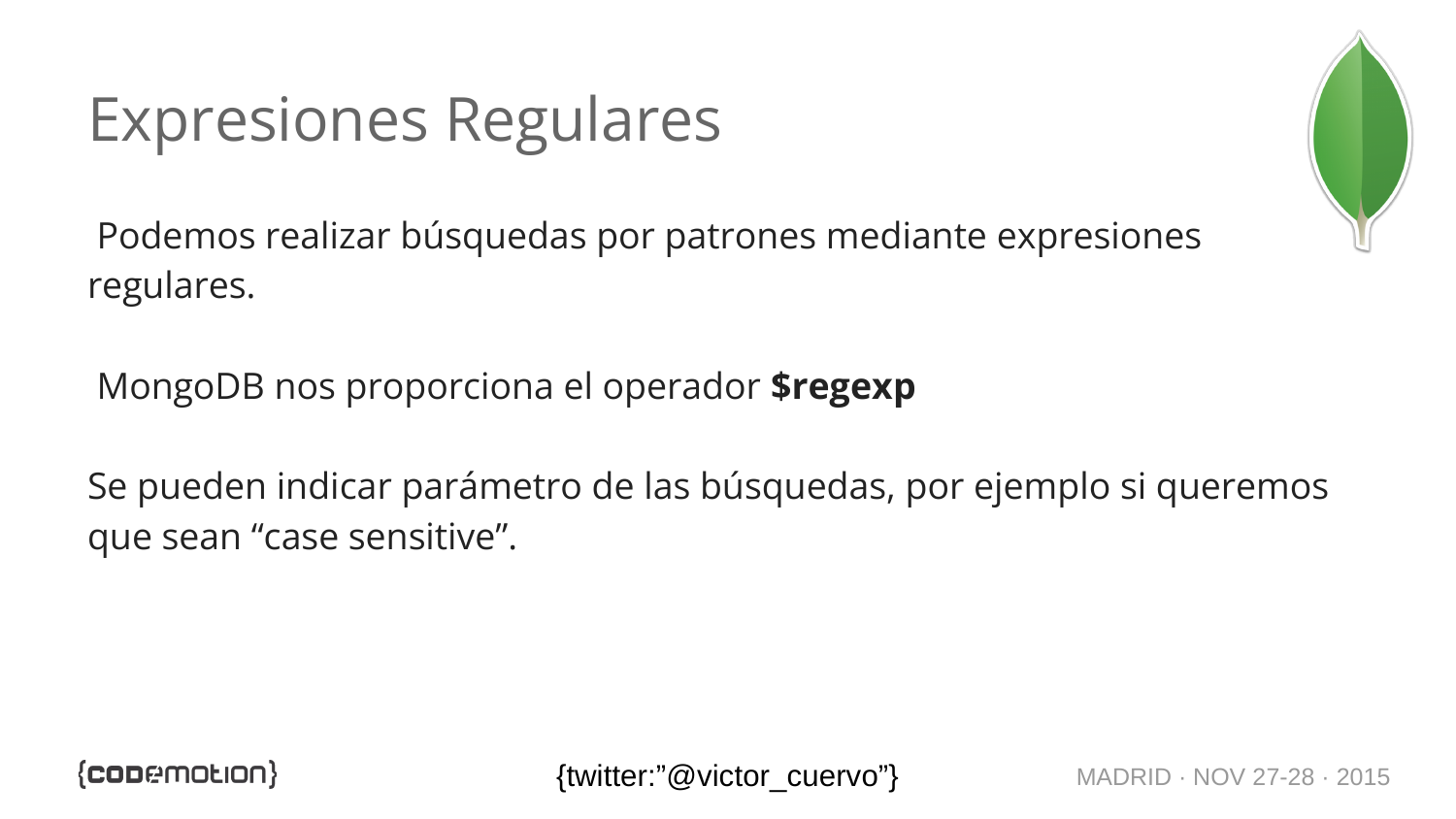

# Expresiones Regulares
Podemos realizar búsquedas por patrones mediante expresiones regulares.

MongoDB nos proporciona el operador $regexp
Se pueden indicar parámetro de las búsquedas, por ejemplo si queremos que sean “case sensitive”.